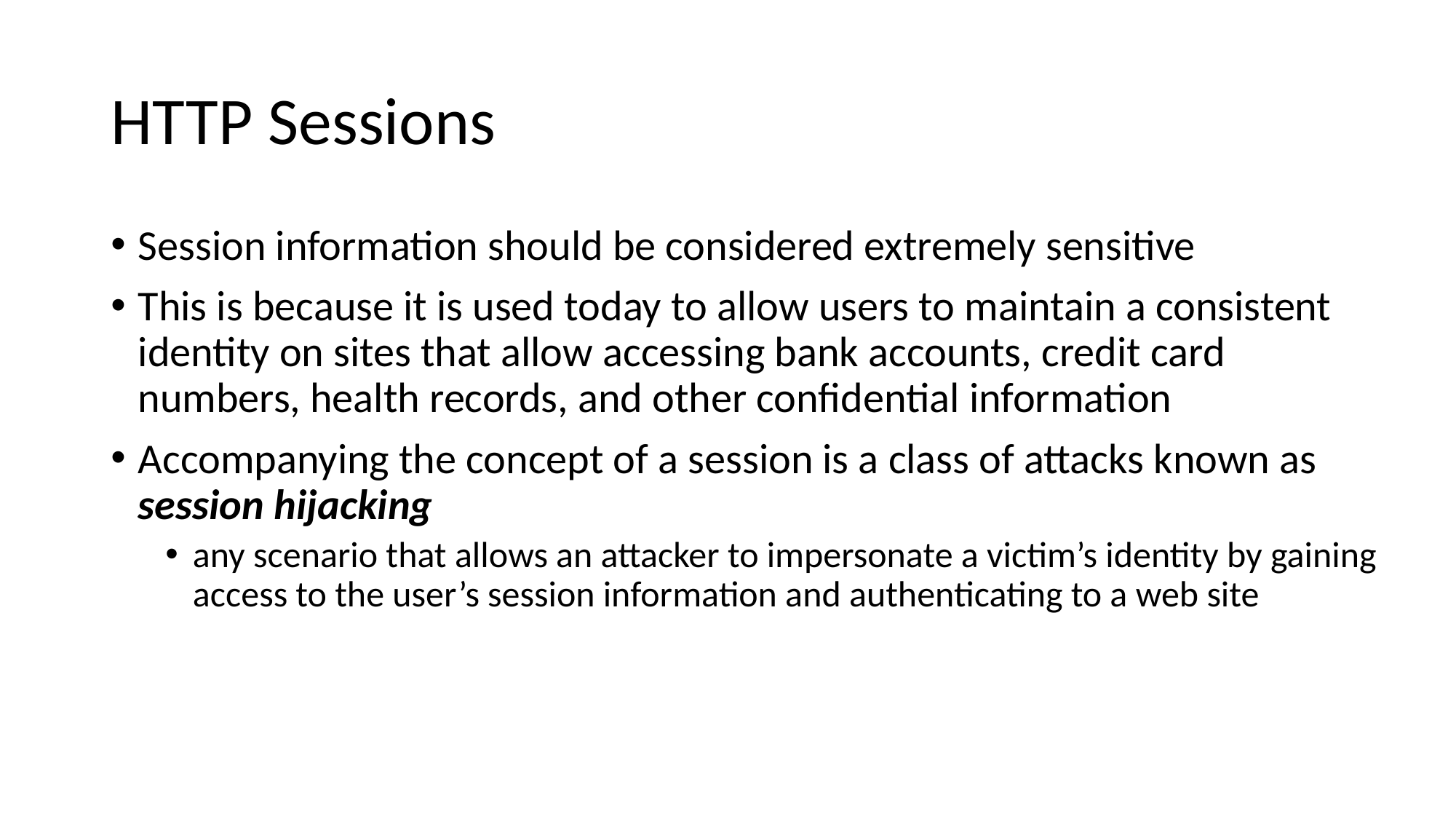

# HTTP Sessions
Session information should be considered extremely sensitive
This is because it is used today to allow users to maintain a consistent identity on sites that allow accessing bank accounts, credit card numbers, health records, and other confidential information
Accompanying the concept of a session is a class of attacks known as session hijacking
any scenario that allows an attacker to impersonate a victim’s identity by gaining access to the user’s session information and authenticating to a web site